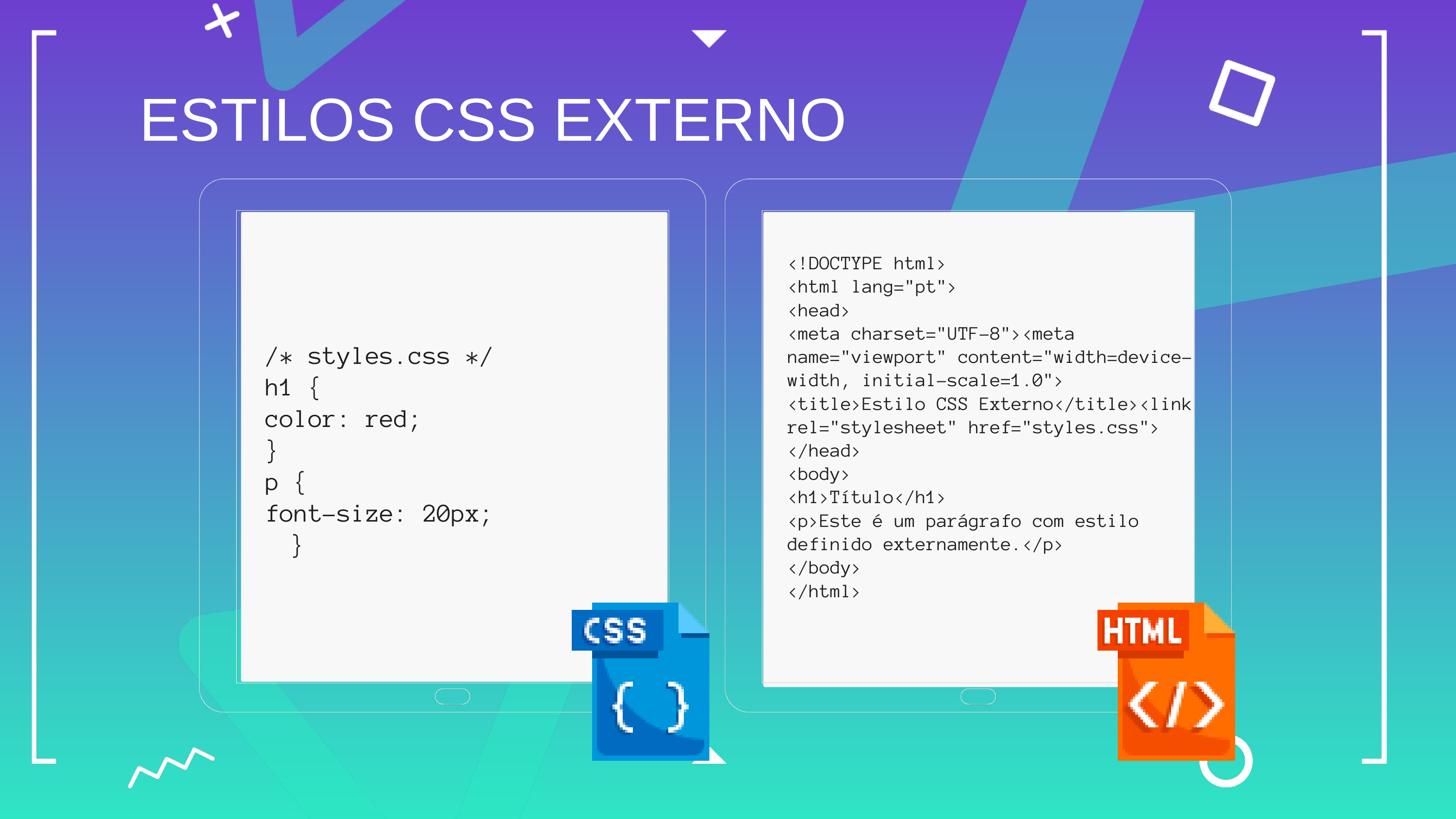

ESTILOS CSS EXTERNO

<!DOCTYPE html>
<html lang="pt">
<head>
<meta charset="UTF-8"><meta name="viewport" content="width=device-width, initial-scale=1.0">
<title>Estilo CSS Externo</title><link rel="stylesheet" href="styles.css">
</head>
<body>
<h1>Título</h1>
<p>Este é um parágrafo com estilo definido externamente.</p>
</body>
</html>
/* styles.css */
h1 {
color: red;
}
p {
font-size: 20px;
}